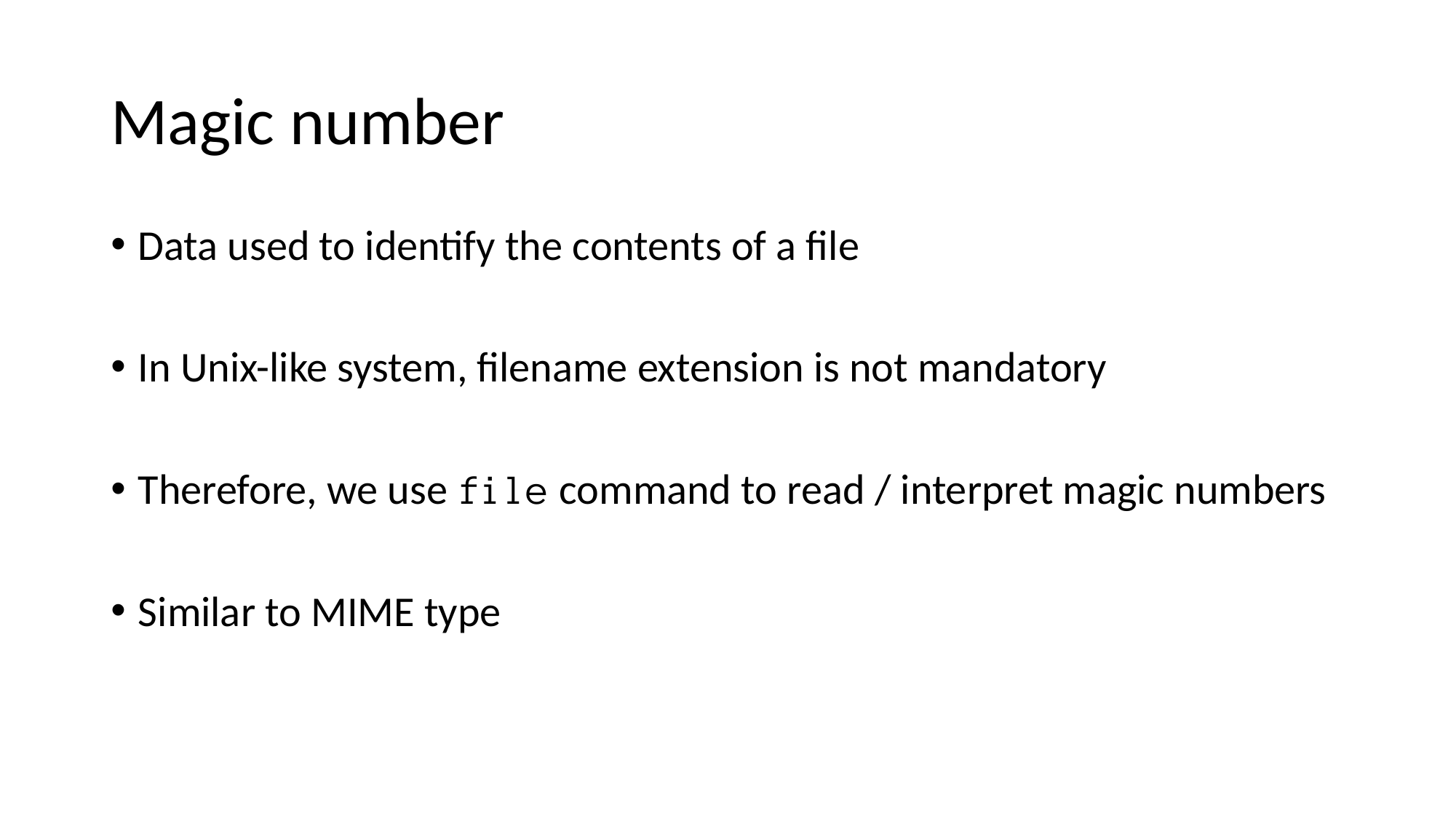

# Magic number
Data used to identify the contents of a file

In Unix-like system, filename extension is not mandatory

Therefore, we use file command to read / interpret magic numbers

Similar to MIME type